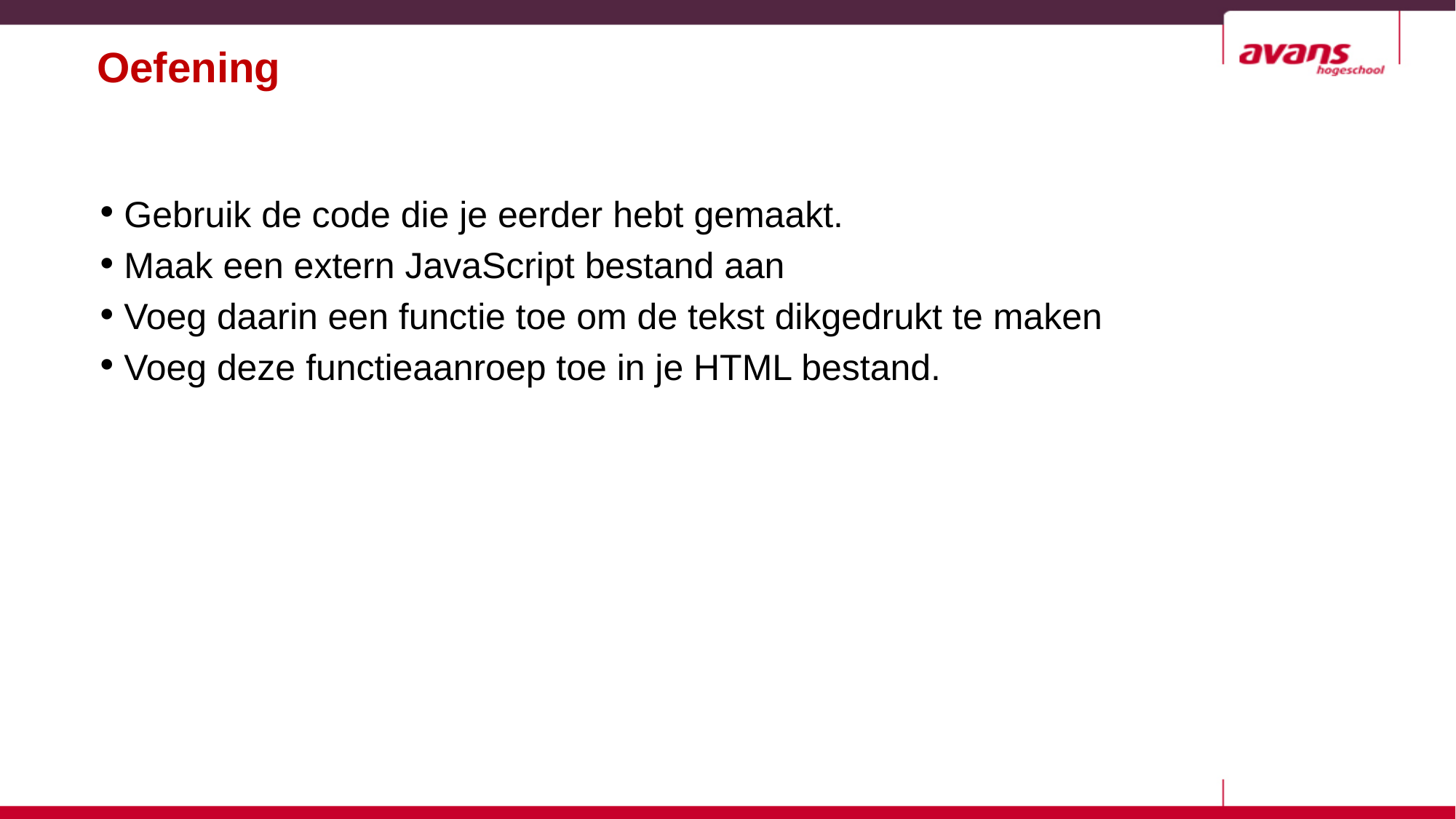

# Oefening
Gebruik de code die je eerder hebt gemaakt.
Maak een extern JavaScript bestand aan
Voeg daarin een functie toe om de tekst dikgedrukt te maken
Voeg deze functieaanroep toe in je HTML bestand.